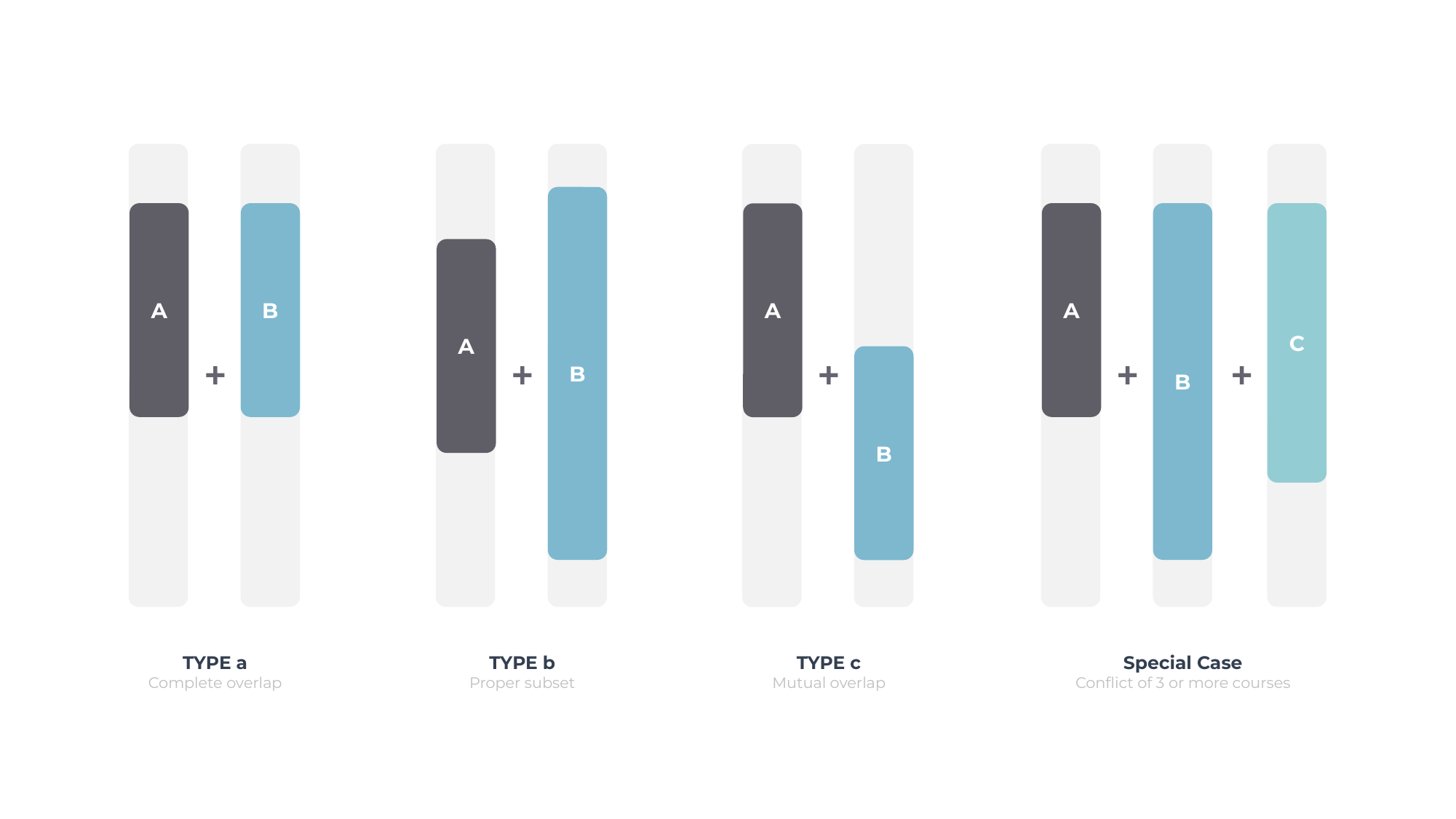

B
B
B
C
A
A
A
A
+
+
+
+
+
B
TYPE a
Complete overlap
TYPE b
Proper subset
Special Case
Conflict of 3 or more courses

TYPE c
Mutual overlap